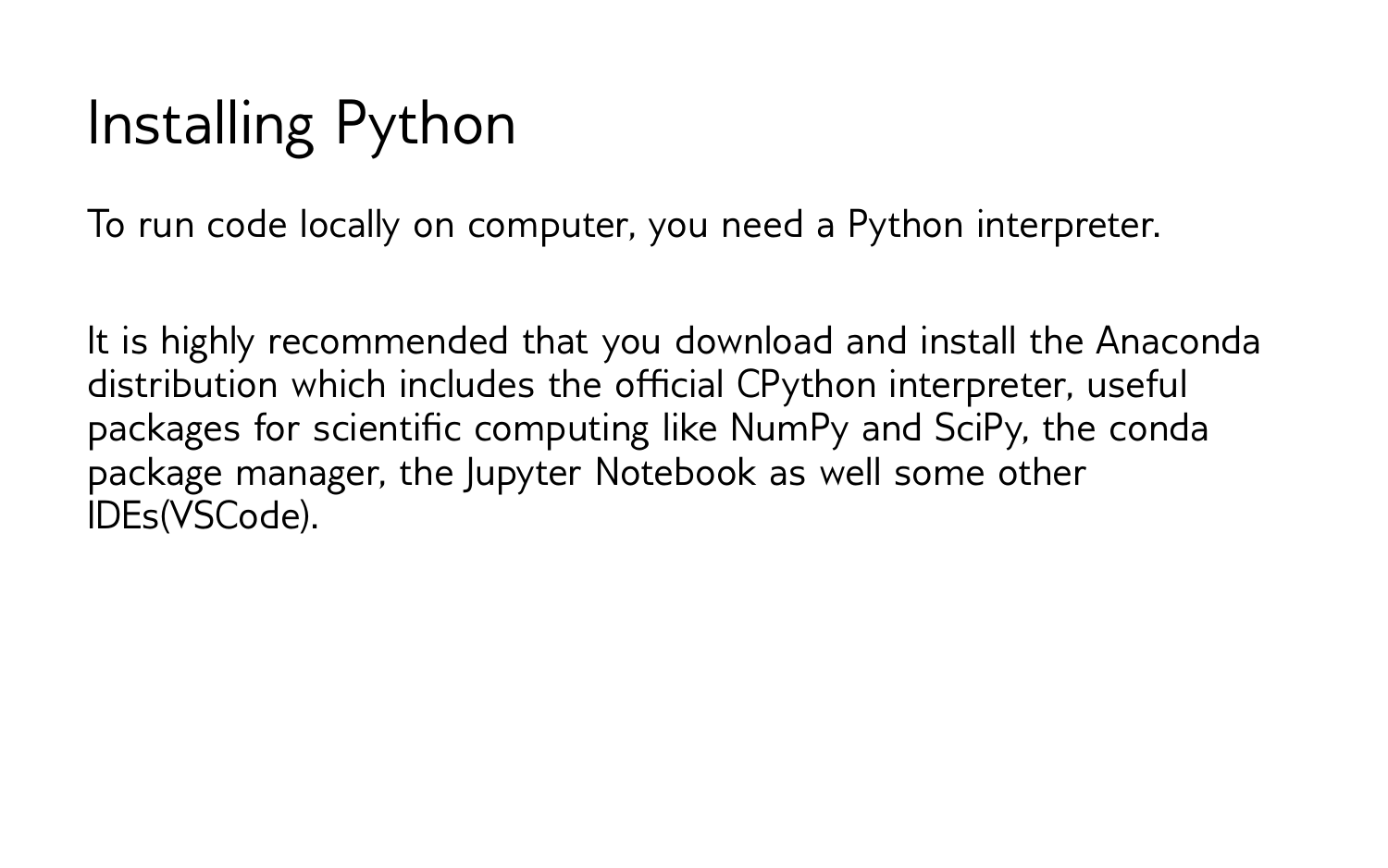

# Installing Python
To run code locally on computer, you need a Python interpreter.

It is highly recommended that you download and install the Anaconda distribution which includes the official CPython interpreter, useful packages for scientific computing like NumPy and SciPy, the conda package manager, the Jupyter Notebook as well some other IDEs(VSCode).